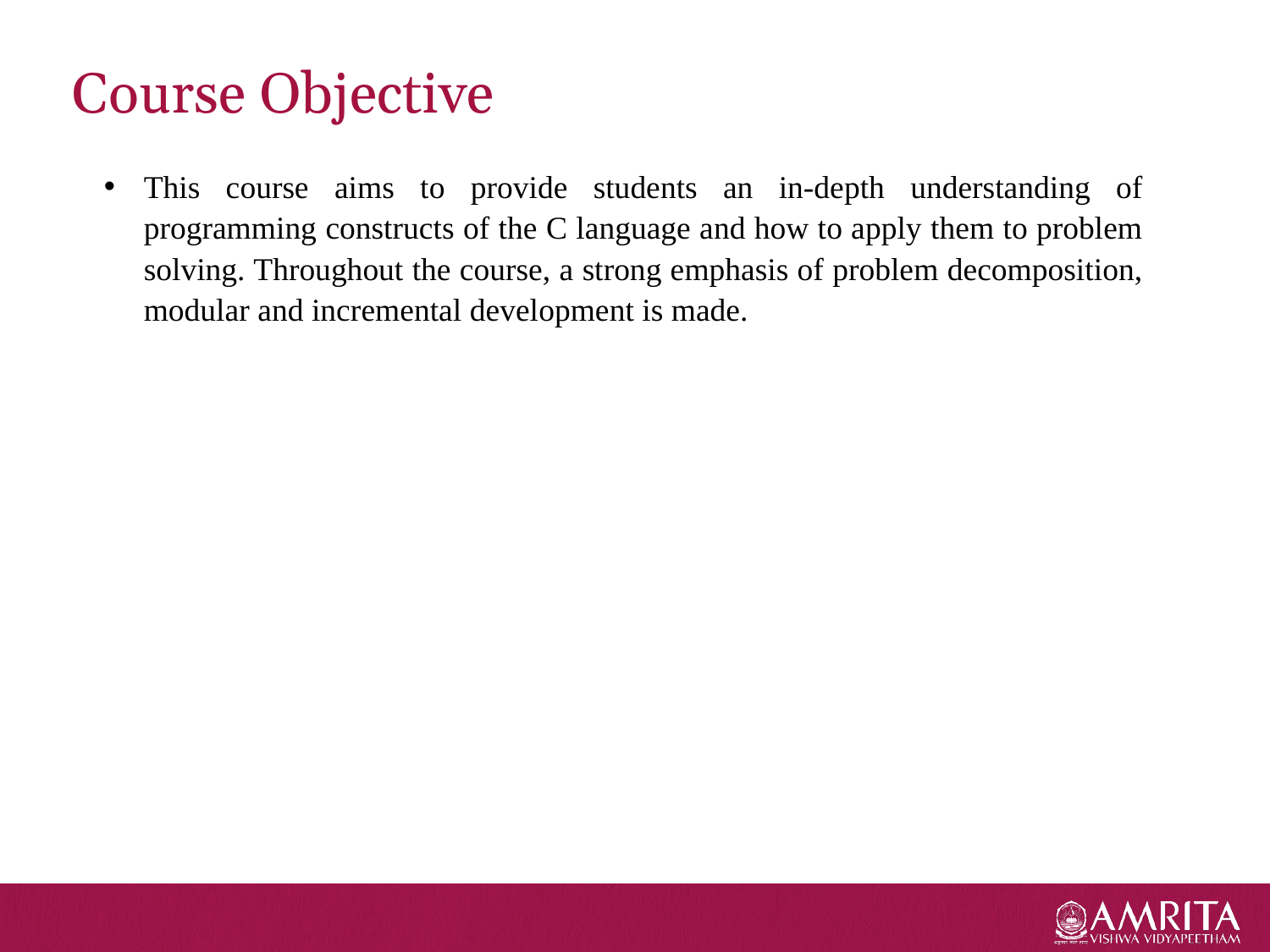

# Course Objective
This course aims to provide students an in-depth understanding of programming constructs of the C language and how to apply them to problem solving. Throughout the course, a strong emphasis of problem decomposition, modular and incremental development is made.